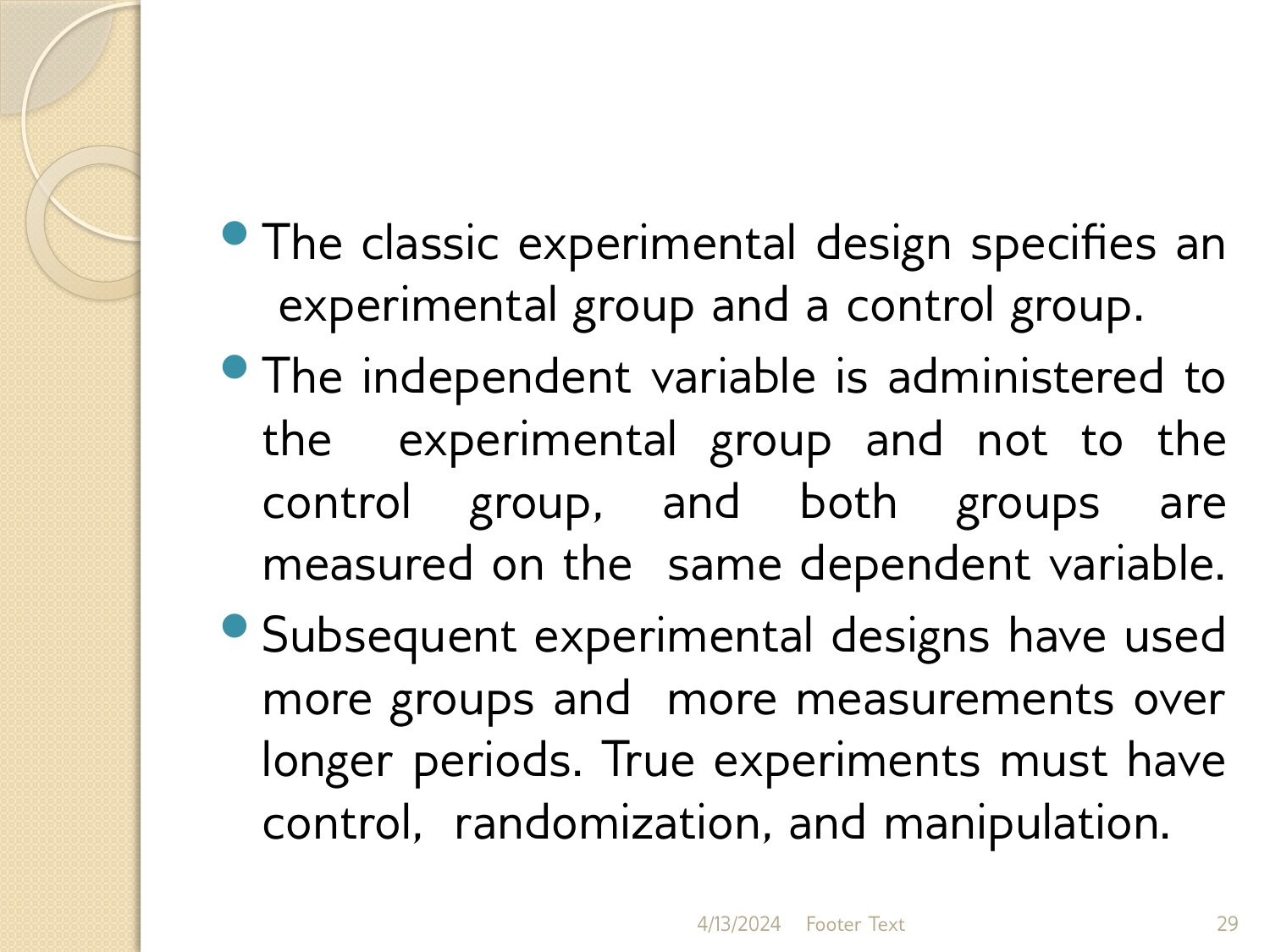

#
The classic experimental design specifies an  experimental group and a control group.
The independent variable is administered to the  experimental group and not to the control group, and both groups are measured on the  same dependent variable.
Subsequent experimental designs have used more groups and  more measurements over longer periods. True experiments must have control,  randomization, and manipulation.

4/13/2024
Footer Text
29